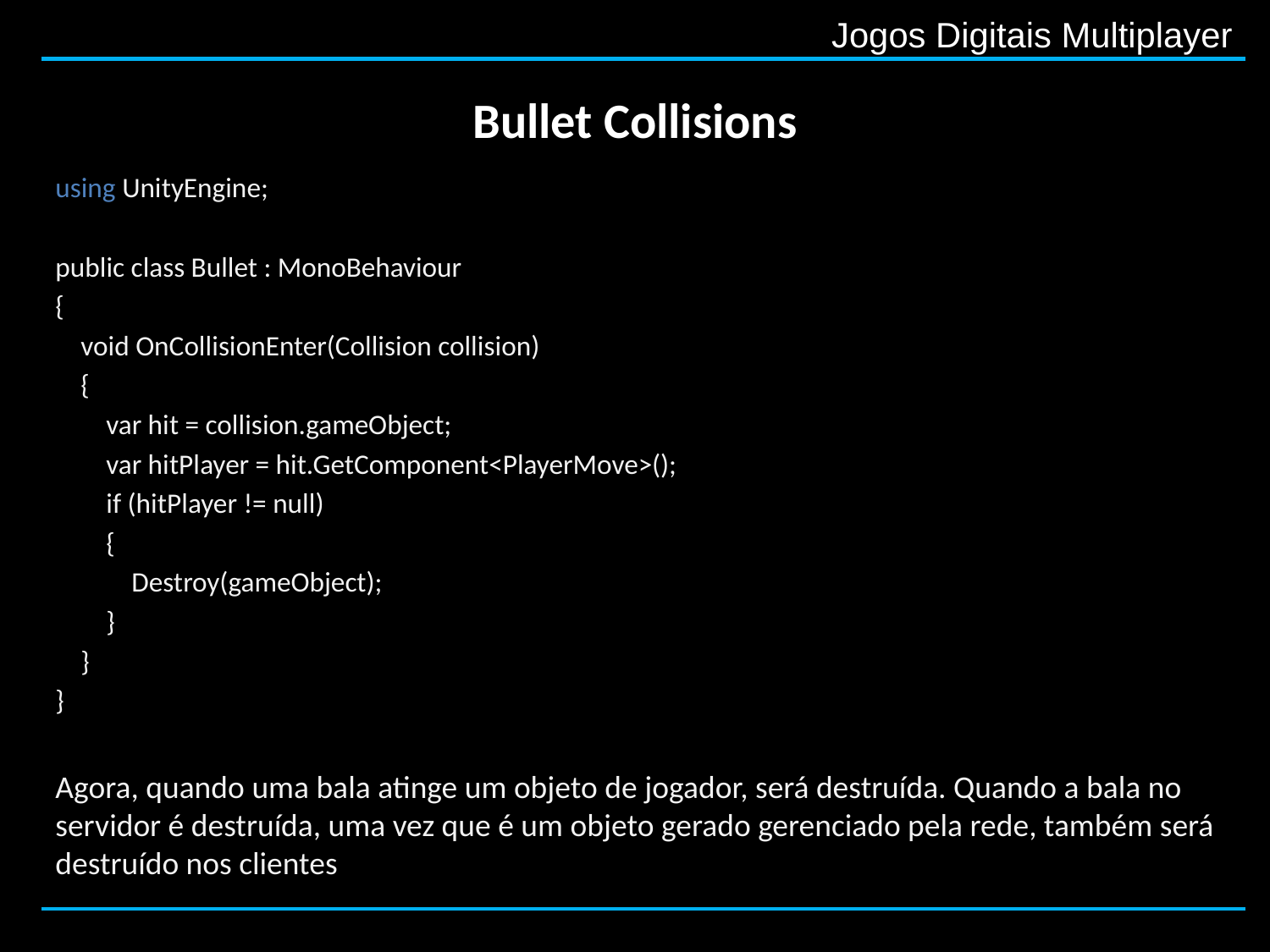

# Bullet Collisions
using UnityEngine;

public class Bullet : MonoBehaviour
{
    void OnCollisionEnter(Collision collision)
    {
        var hit = collision.gameObject;
        var hitPlayer = hit.GetComponent<PlayerMove>();
        if (hitPlayer != null)
        {
            Destroy(gameObject);
        }
    }
}

Agora, quando uma bala atinge um objeto de jogador, será destruída. Quando a bala no servidor é destruída, uma vez que é um objeto gerado gerenciado pela rede, também será destruído nos clientes